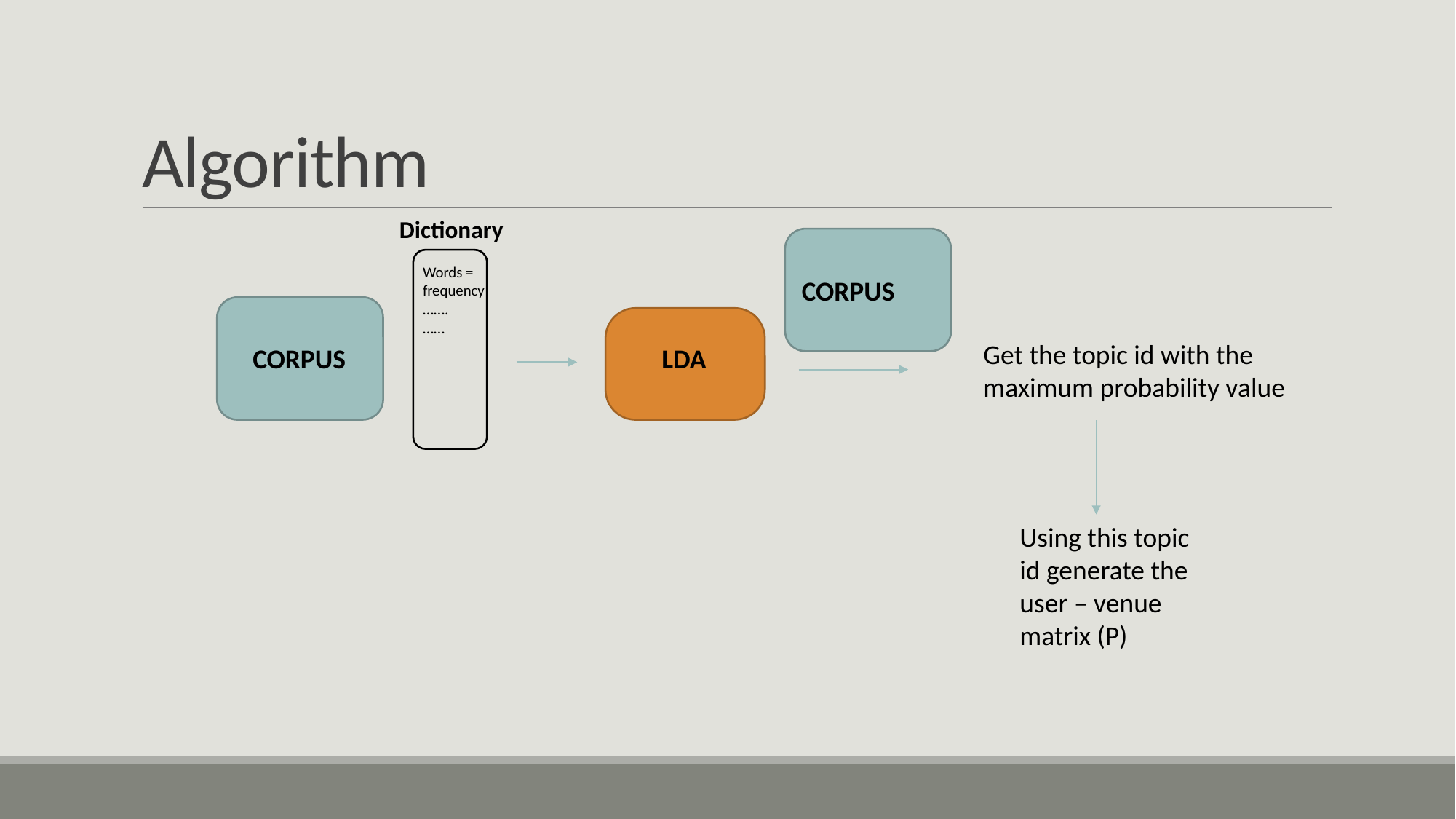

# Algorithm
Dictionary
CORPUS

Words = frequency
…….
……

Get the topic id with the maximum probability value
CORPUS
LDA
Using this topic id generate the user – venue matrix (P)